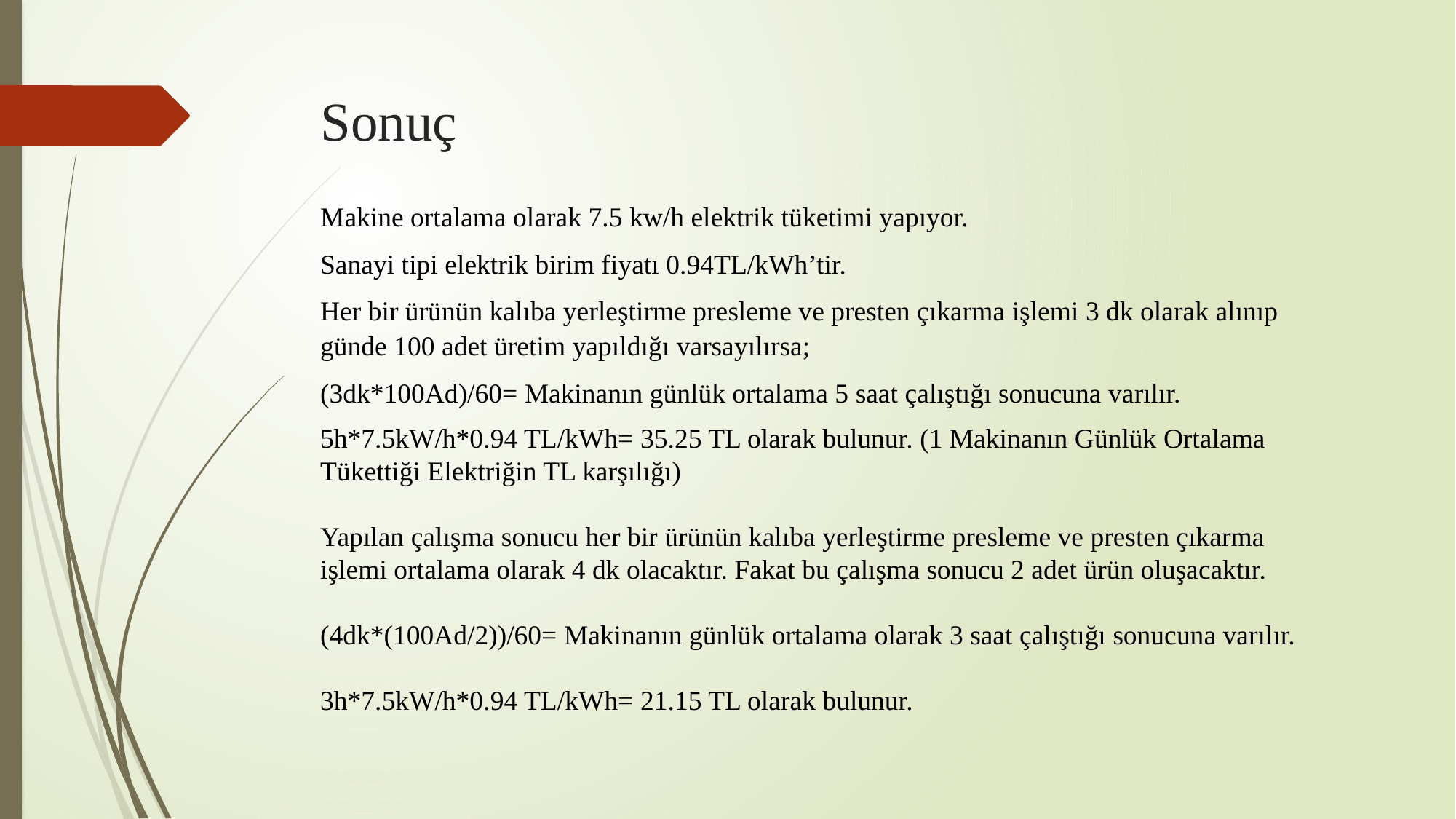

# Sonuç
Makine ortalama olarak 7.5 kw/h elektrik tüketimi yapıyor.
Sanayi tipi elektrik birim fiyatı 0.94TL/kWh’tir.
Her bir ürünün kalıba yerleştirme presleme ve presten çıkarma işlemi 3 dk olarak alınıp günde 100 adet üretim yapıldığı varsayılırsa;
(3dk*100Ad)/60= Makinanın günlük ortalama 5 saat çalıştığı sonucuna varılır.
5h*7.5kW/h*0.94 TL/kWh= 35.25 TL olarak bulunur. (1 Makinanın Günlük Ortalama Tükettiği Elektriğin TL karşılığı)

Yapılan çalışma sonucu her bir ürünün kalıba yerleştirme presleme ve presten çıkarma işlemi ortalama olarak 4 dk olacaktır. Fakat bu çalışma sonucu 2 adet ürün oluşacaktır.

(4dk*(100Ad/2))/60= Makinanın günlük ortalama olarak 3 saat çalıştığı sonucuna varılır.

3h*7.5kW/h*0.94 TL/kWh= 21.15 TL olarak bulunur.